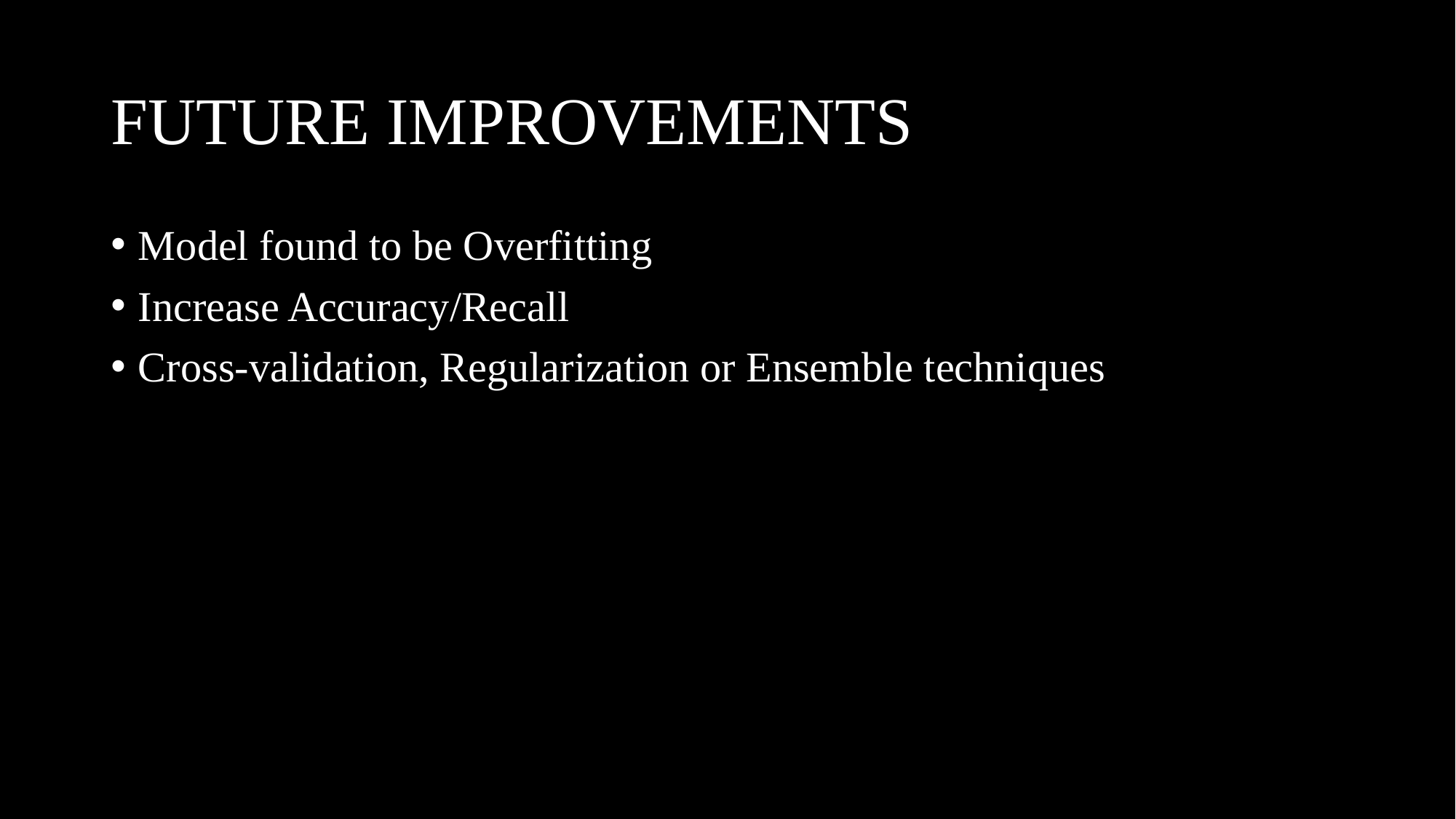

# FUTURE IMPROVEMENTS
Model found to be Overfitting
Increase Accuracy/Recall
Cross-validation, Regularization or Ensemble techniques